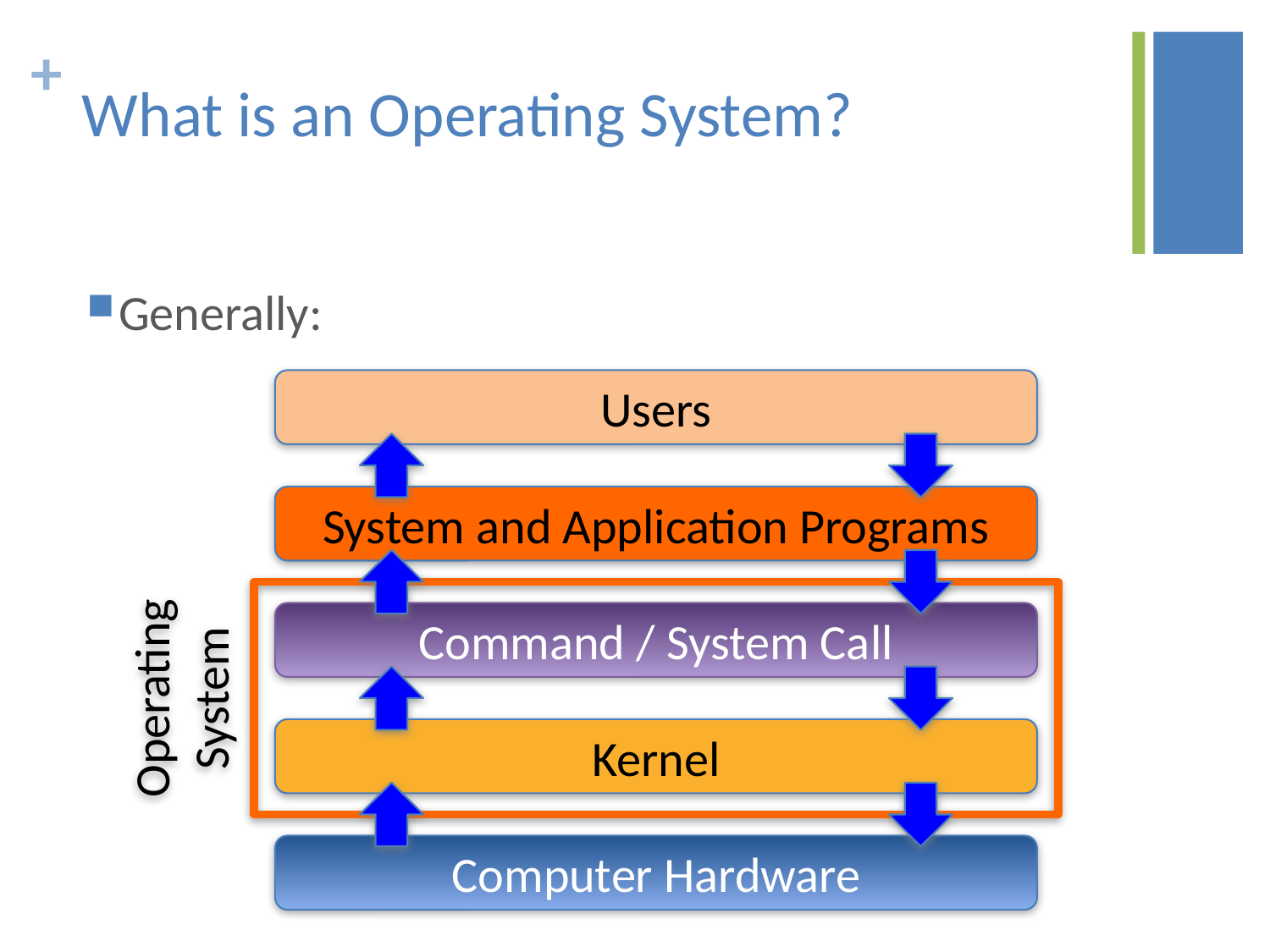

# What is an Operating System?
Generally:
Users

System and Application Programs

Command / System Call
Operating
System

Kernel

Computer Hardware